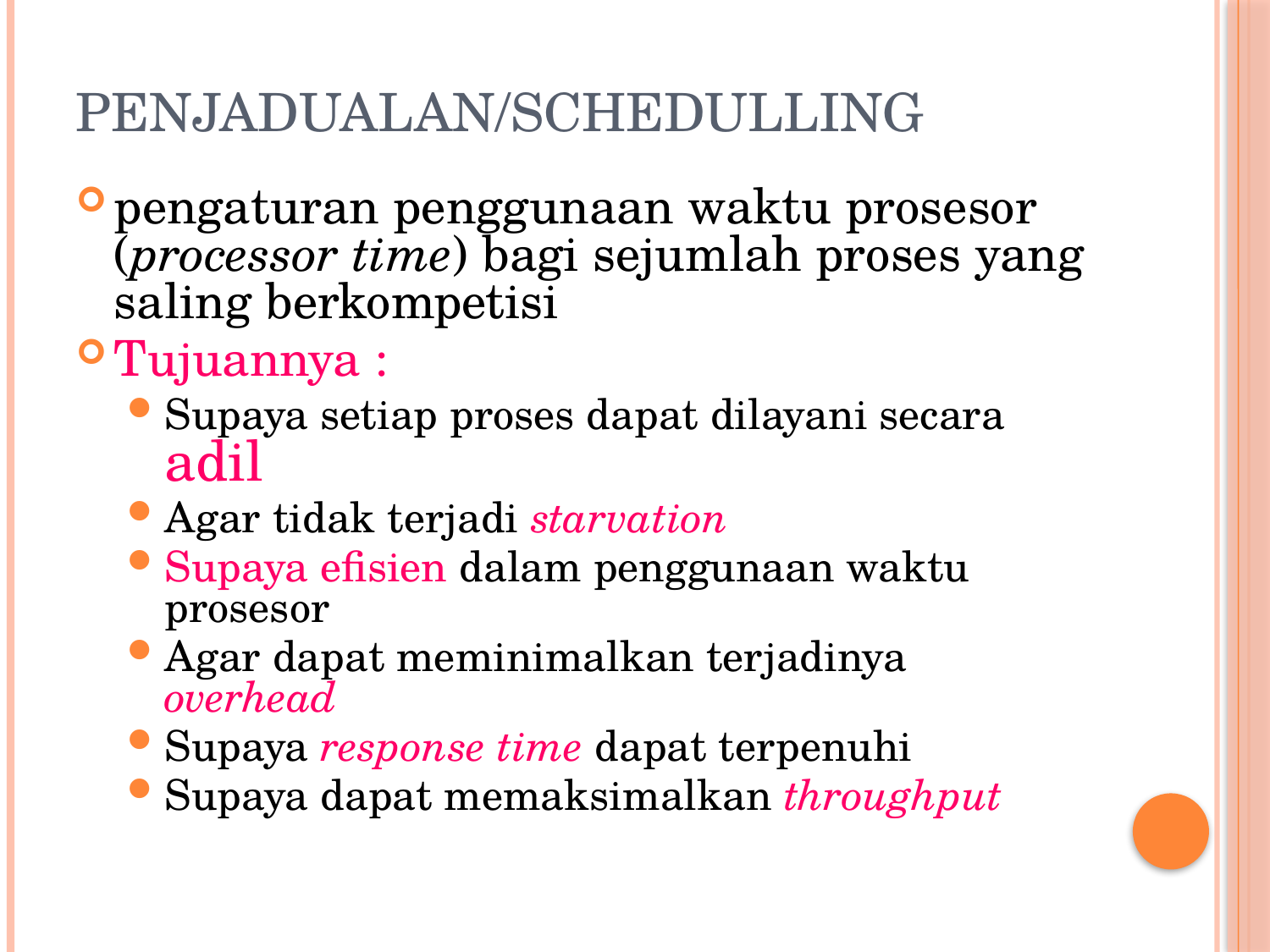

# Penjadualan/Schedulling
pengaturan penggunaan waktu prosesor (processor time) bagi sejumlah proses yang saling berkompetisi
Tujuannya :
Supaya setiap proses dapat dilayani secara adil
Agar tidak terjadi starvation
Supaya efisien dalam penggunaan waktu prosesor
Agar dapat meminimalkan terjadinya overhead
Supaya response time dapat terpenuhi
Supaya dapat memaksimalkan throughput